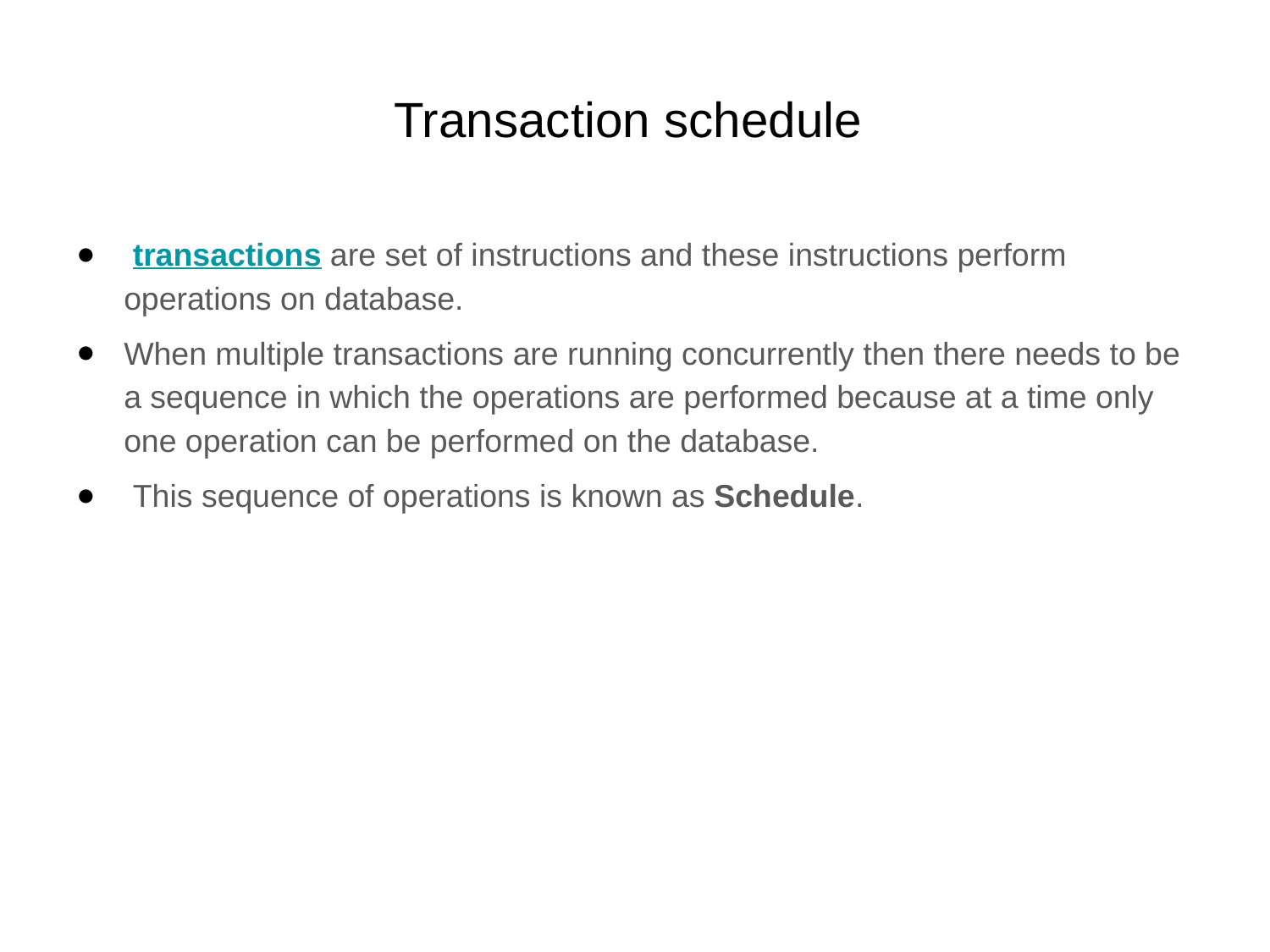

# Transaction schedule
 transactions are set of instructions and these instructions perform operations on database.
When multiple transactions are running concurrently then there needs to be a sequence in which the operations are performed because at a time only one operation can be performed on the database.
 This sequence of operations is known as Schedule.